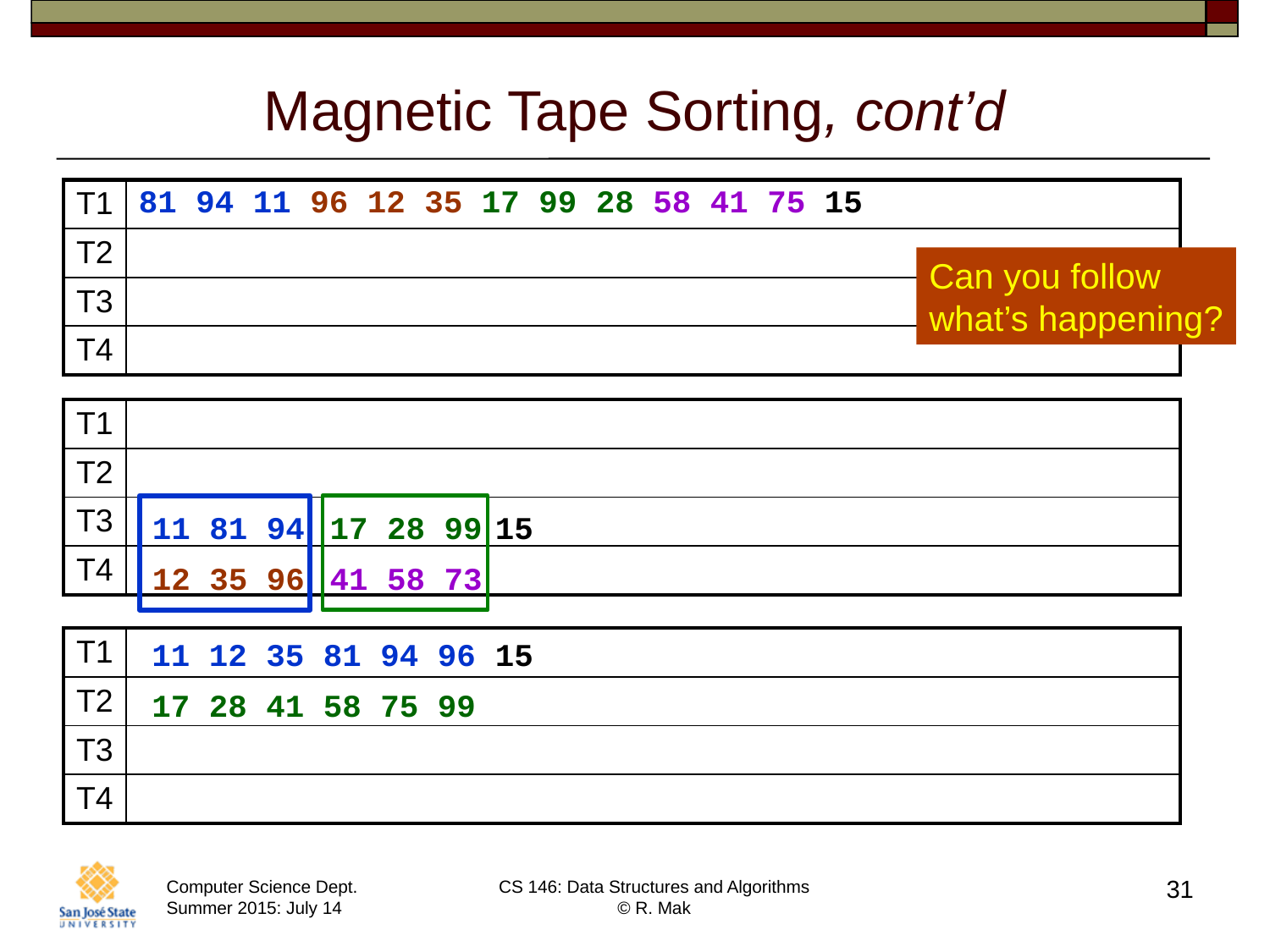

# Magnetic Tape Sorting, cont’d
| T1 | 81 94 11 96 12 35 17 99 28 58 41 75 15 |
| --- | --- |
| T2 |  |
| T3 |  |
| T4 |  |
Can you follow
what’s happening?
| T1 |  |
| --- | --- |
| T2 |  |
| T3 |  |
| T4 |  |

11 81 94
17 28 99
15
12 35 96
41 58 73
| T1 |  |
| --- | --- |
| T2 |  |
| T3 |  |
| T4 |  |
11 12 35 81 94 96
15
17 28 41 58 75 99
31